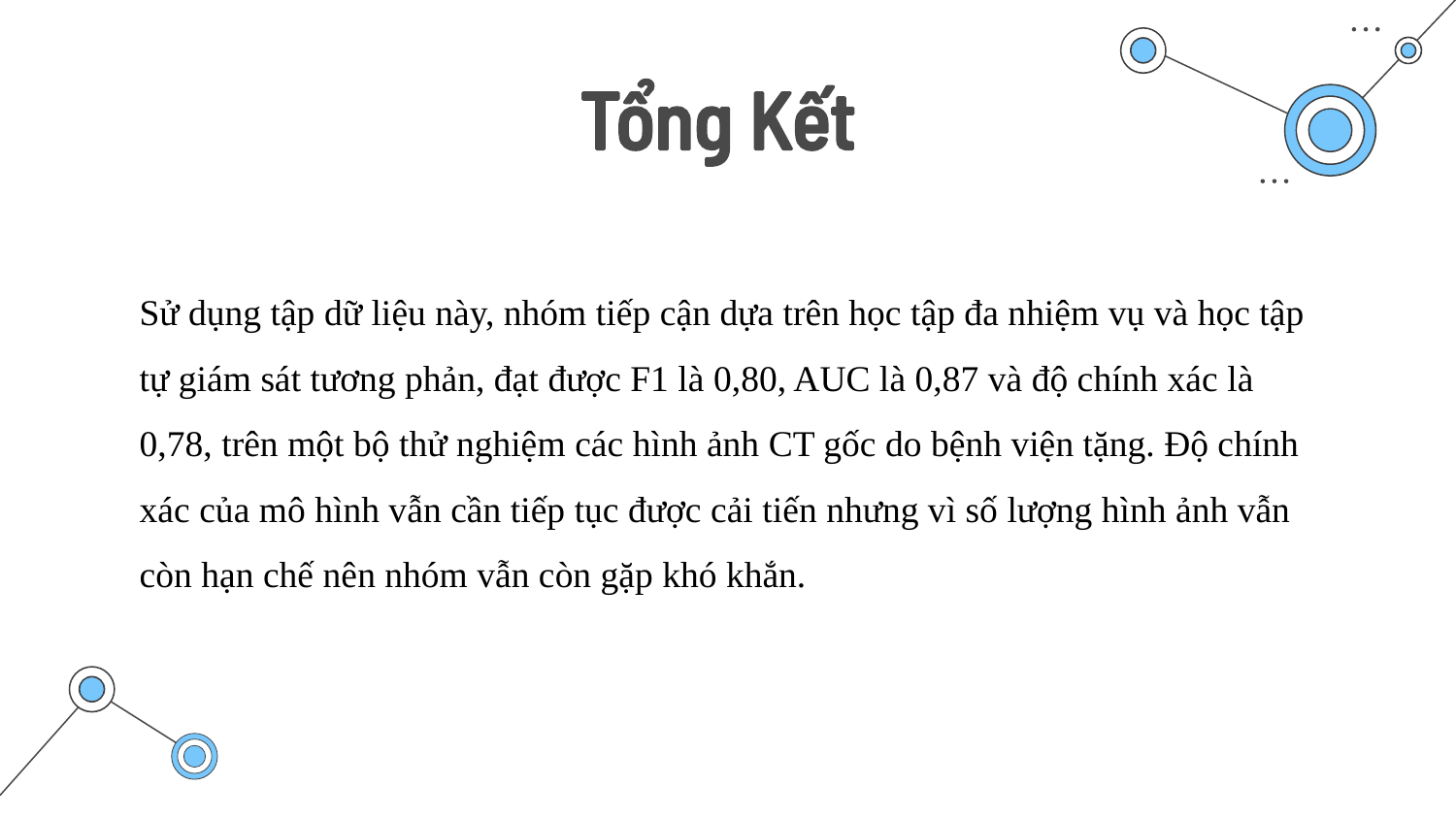

# Tổng Kết
Sử dụng tập dữ liệu này, nhóm tiếp cận dựa trên học tập đa nhiệm vụ và học tập tự giám sát tương phản, đạt được F1 là 0,80, AUC là 0,87 và độ chính xác là 0,78, trên một bộ thử nghiệm các hình ảnh CT gốc do bệnh viện tặng. Độ chính xác của mô hình vẫn cần tiếp tục được cải tiến nhưng vì số lượng hình ảnh vẫn còn hạn chế nên nhóm vẫn còn gặp khó khắn.